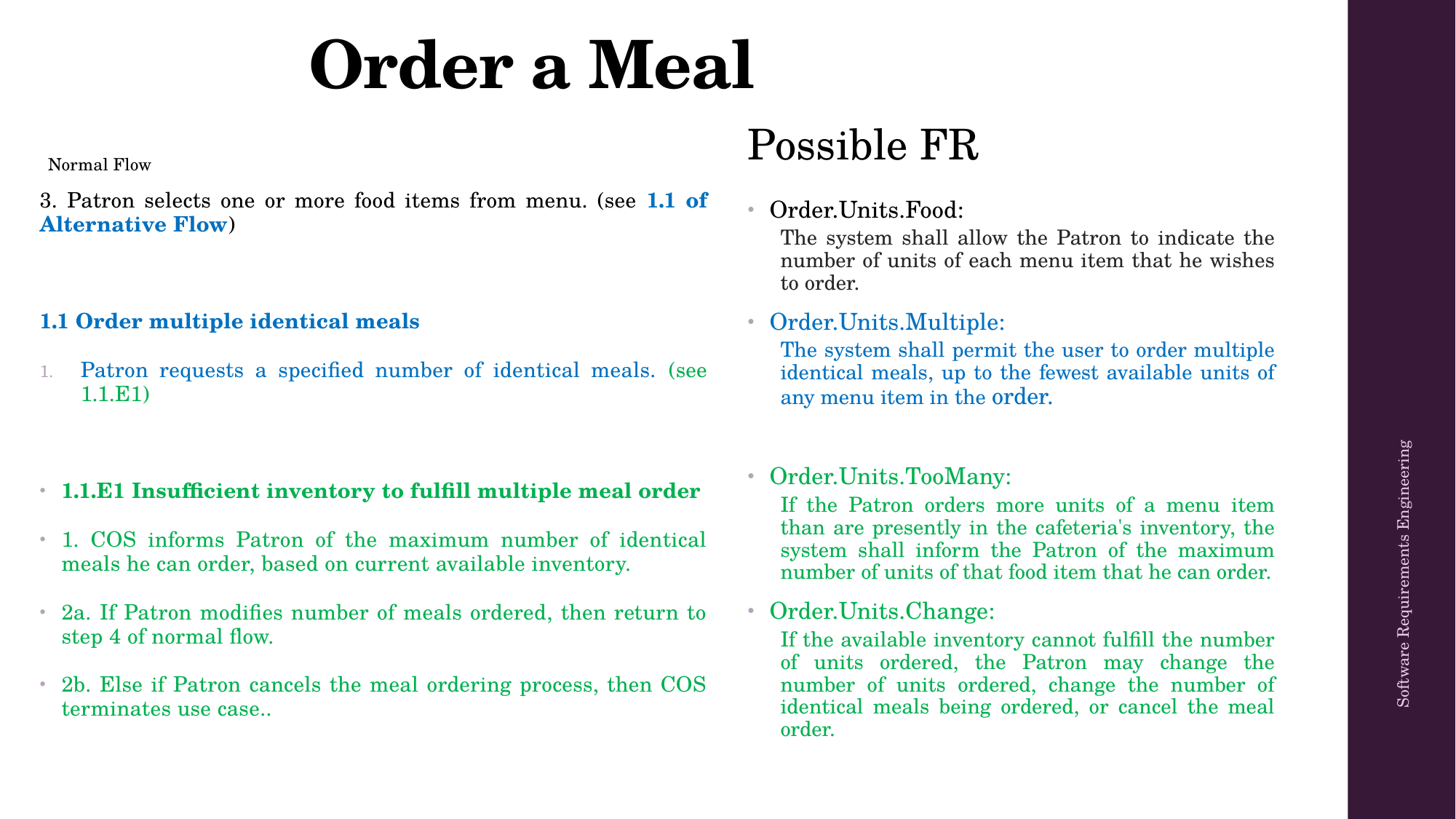

# Order a Meal

Normal Flow

Possible FR

3. Patron selects one or more food items from menu. (see 1.1 of Alternative Flow)

1.1 Order multiple identical meals
Patron requests a specified number of identical meals. (see 1.1.E1)

1.1.E1 Insufficient inventory to fulfill multiple meal order
1. COS informs Patron of the maximum number of identical meals he can order, based on current available inventory.
2a. If Patron modifies number of meals ordered, then return to step 4 of normal flow.
2b. Else if Patron cancels the meal ordering process, then COS terminates use case..
Order.Units.Food:
The system shall allow the Patron to indicate the number of units of each menu item that he wishes to order.
Order.Units.Multiple:
The system shall permit the user to order multiple identical meals, up to the fewest available units of any menu item in the order.

Order.Units.TooMany:
If the Patron orders more units of a menu item than are presently in the cafeteria's inventory, the system shall inform the Patron of the maximum number of units of that food item that he can order.
Order.Units.Change:
If the available inventory cannot fulfill the number of units ordered, the Patron may change the number of units ordered, change the number of identical meals being ordered, or cancel the meal order.

Software Requirements Engineering